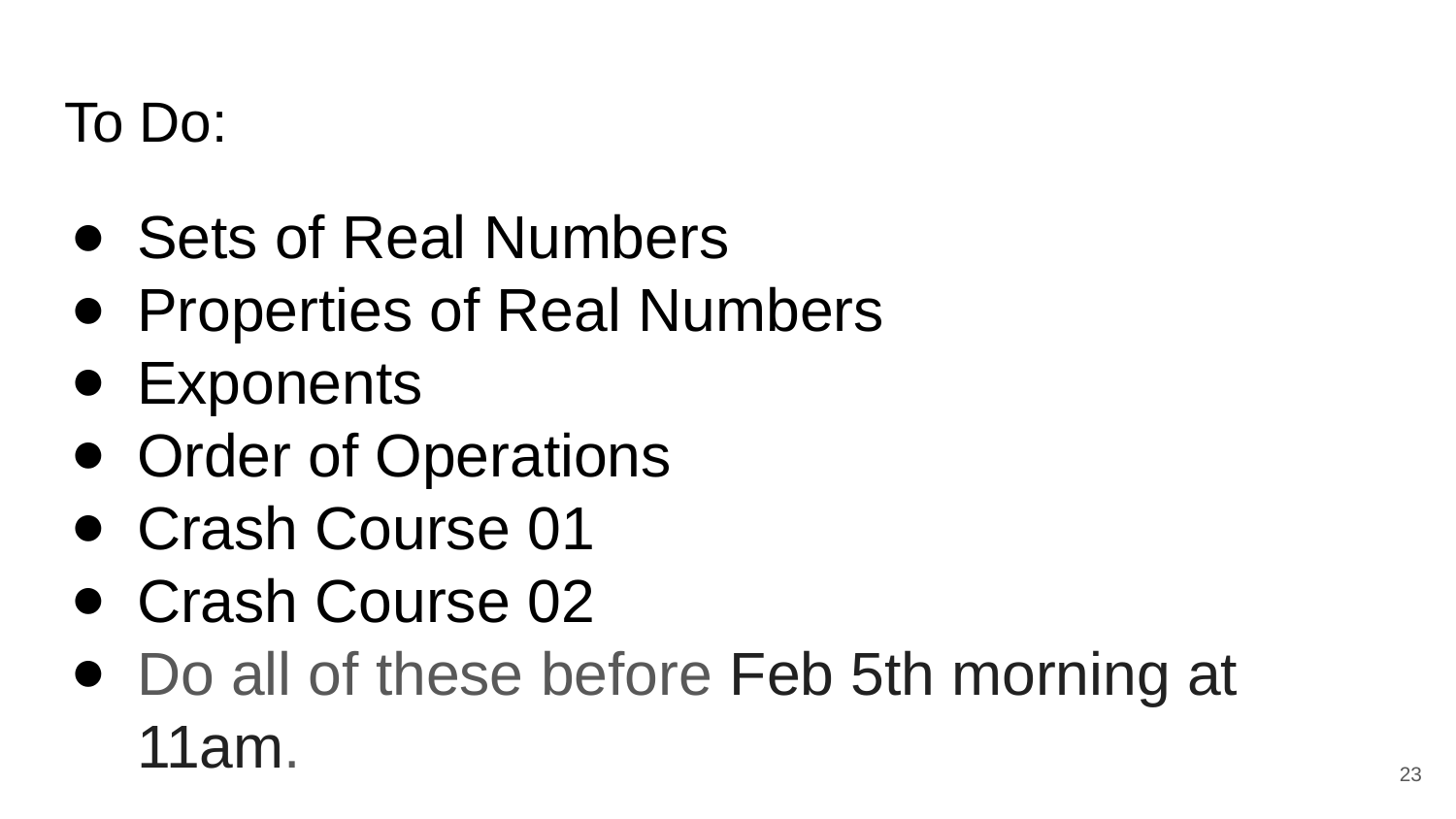

# To Do:
Sets of Real Numbers
Properties of Real Numbers
Exponents
Order of Operations
Crash Course 01
Crash Course 02
Do all of these before Feb 5th morning at 11am.

23